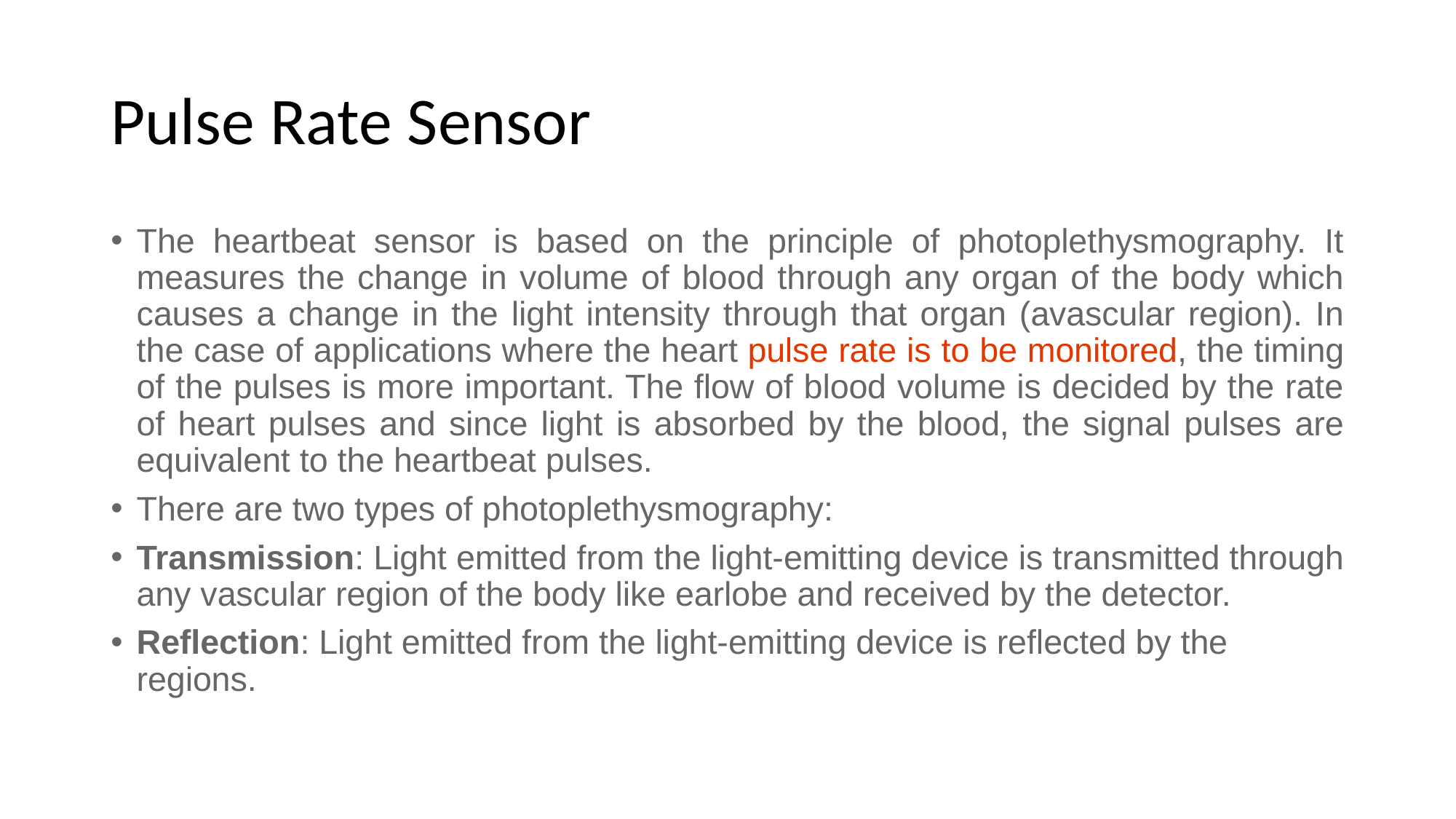

# Pulse Rate Sensor
The heartbeat sensor is based on the principle of photoplethysmography. It measures the change in volume of blood through any organ of the body which causes a change in the light intensity through that organ (avascular region). In the case of applications where the heart pulse rate is to be monitored, the timing of the pulses is more important. The flow of blood volume is decided by the rate of heart pulses and since light is absorbed by the blood, the signal pulses are equivalent to the heartbeat pulses.
There are two types of photoplethysmography:
Transmission: Light emitted from the light-emitting device is transmitted through any vascular region of the body like earlobe and received by the detector.
Reflection: Light emitted from the light-emitting device is reflected by the regions.